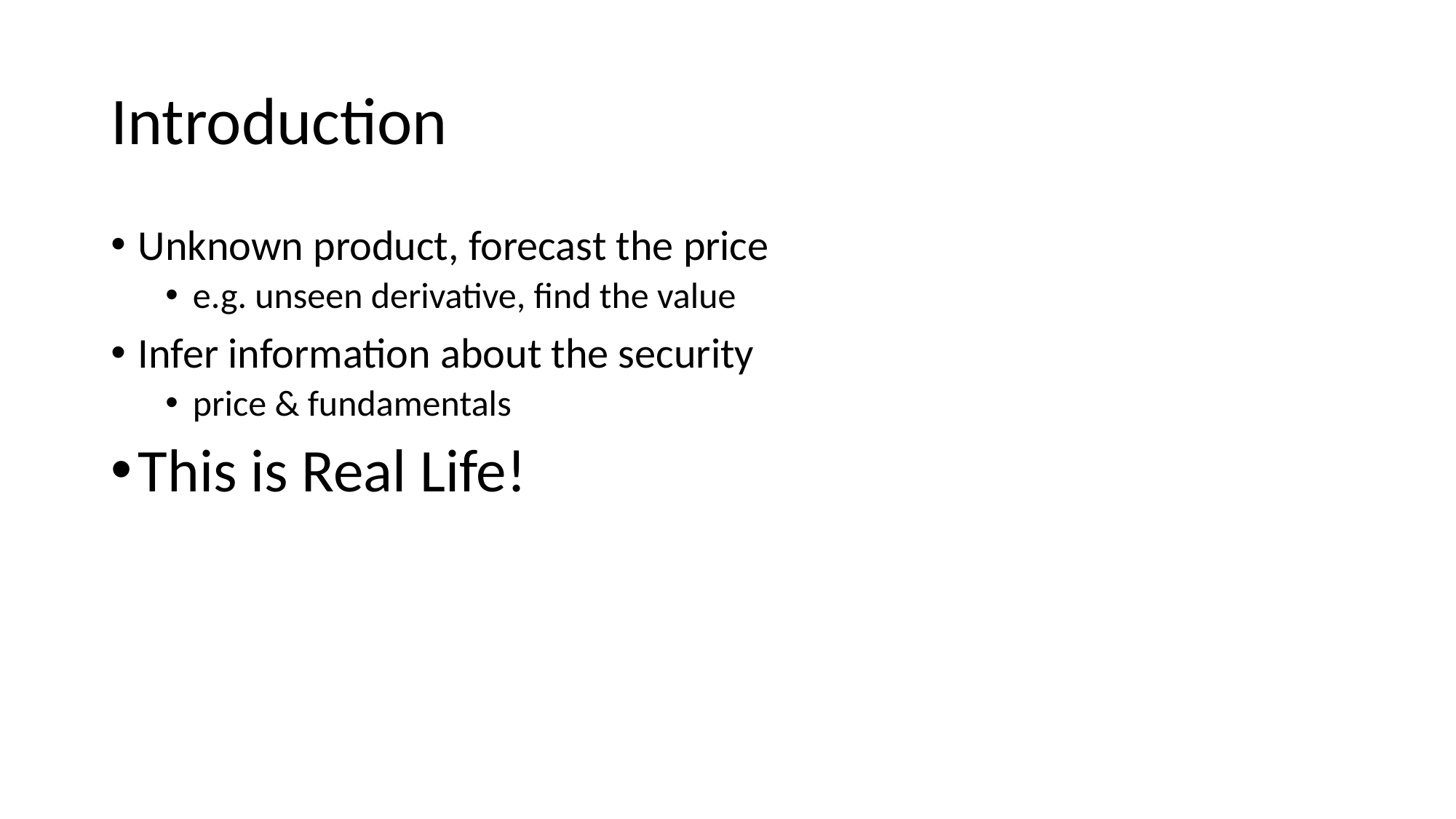

# Introduction
Unknown product, forecast the price
e.g. unseen derivative, find the value
Infer information about the security
price & fundamentals
This is Real Life!